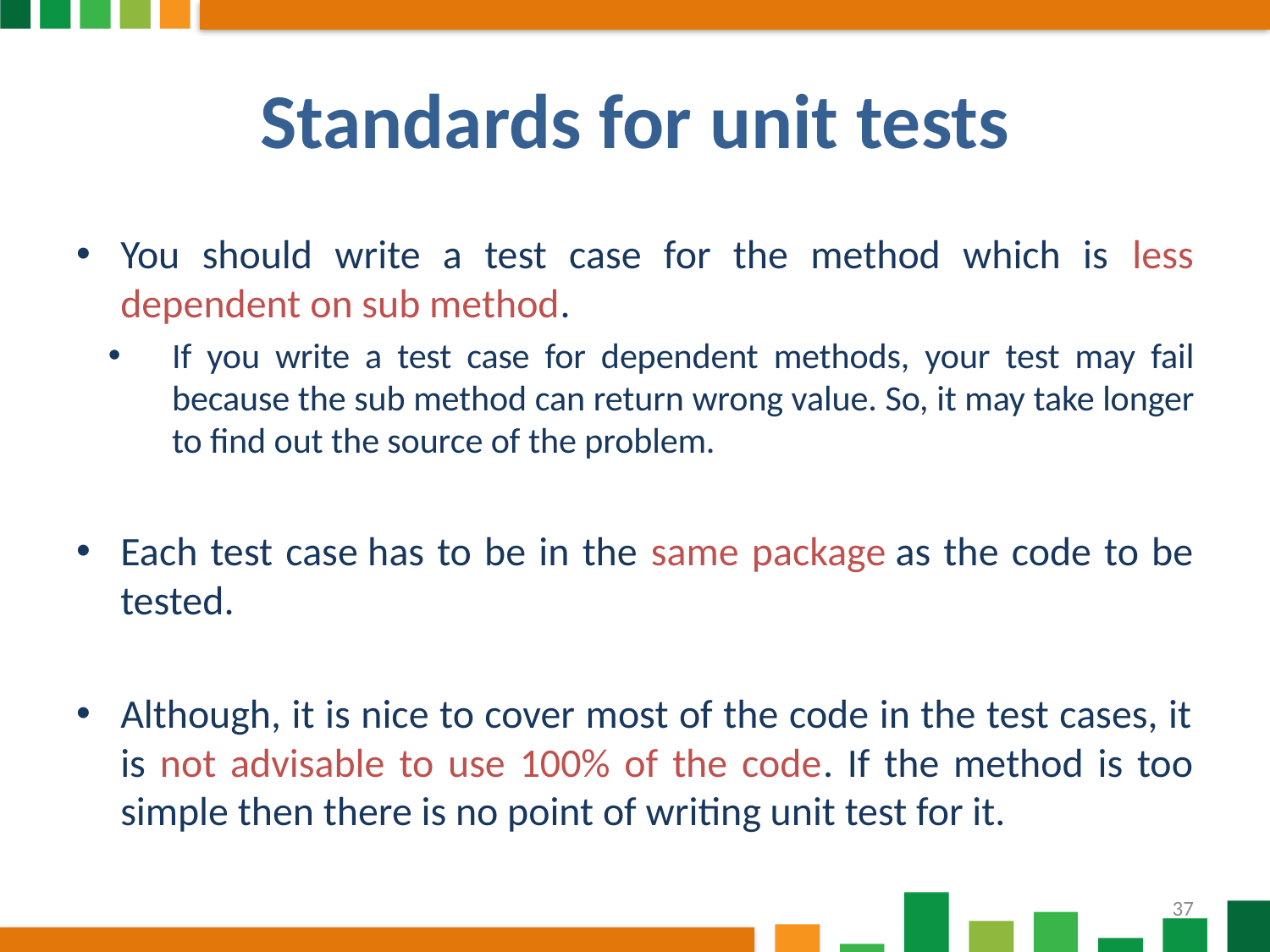

# Standards for unit tests
You should write a test case for the method which is less dependent on sub method.
If you write a test case for dependent methods, your test may fail because the sub method can return wrong value. So, it may take longer to find out the source of the problem.

Each test case has to be in the same package as the code to be tested.

Although, it is nice to cover most of the code in the test cases, it is not advisable to use 100% of the code. If the method is too simple then there is no point of writing unit test for it.
37